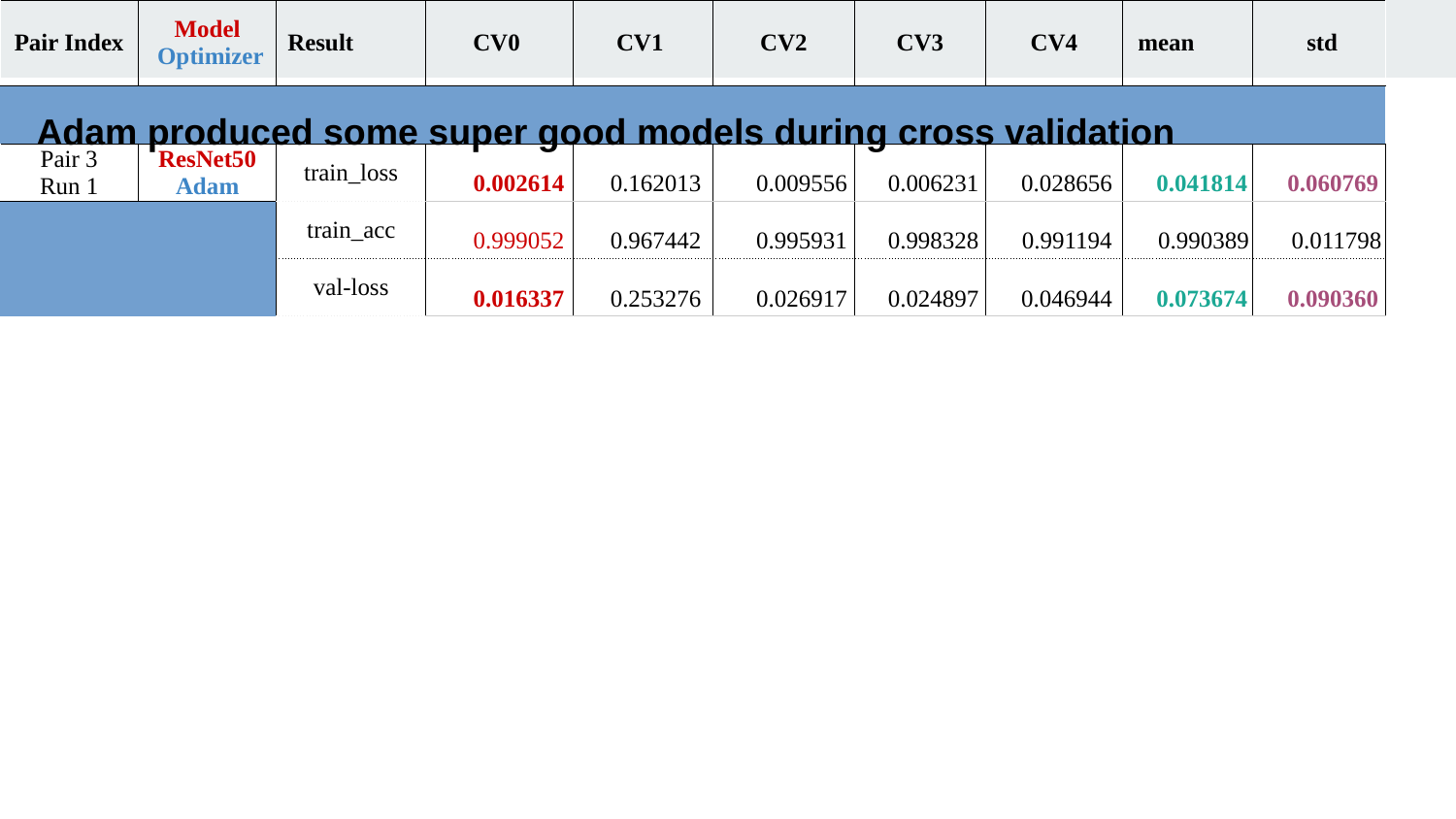

Adam produced some super good models during cross validation
| Pair Index | Model Optimizer | Result | CV0 | CV1 | CV2 | CV3 | CV4 | mean | std |
| --- | --- | --- | --- | --- | --- | --- | --- | --- | --- |
|  |  |  |  |  |  |  |  |  |  |
| Pair 3 Run 1 | ResNet50 Adam | train\_loss | 0.002614 | 0.162013 | 0.009556 | 0.006231 | 0.028656 | 0.041814 | 0.060769 |
|  |  | train\_acc | 0.999052 | 0.967442 | 0.995931 | 0.998328 | 0.991194 | 0.990389 | 0.011798 |
|  |  | val-loss | 0.016337 | 0.253276 | 0.026917 | 0.024897 | 0.046944 | 0.073674 | 0.090360 |
|  |  | val-acc | 0.995100 | 0.953644 | 0.993308 | 0.995539 | 0.987280 | 0.984974 | 0.015941 |